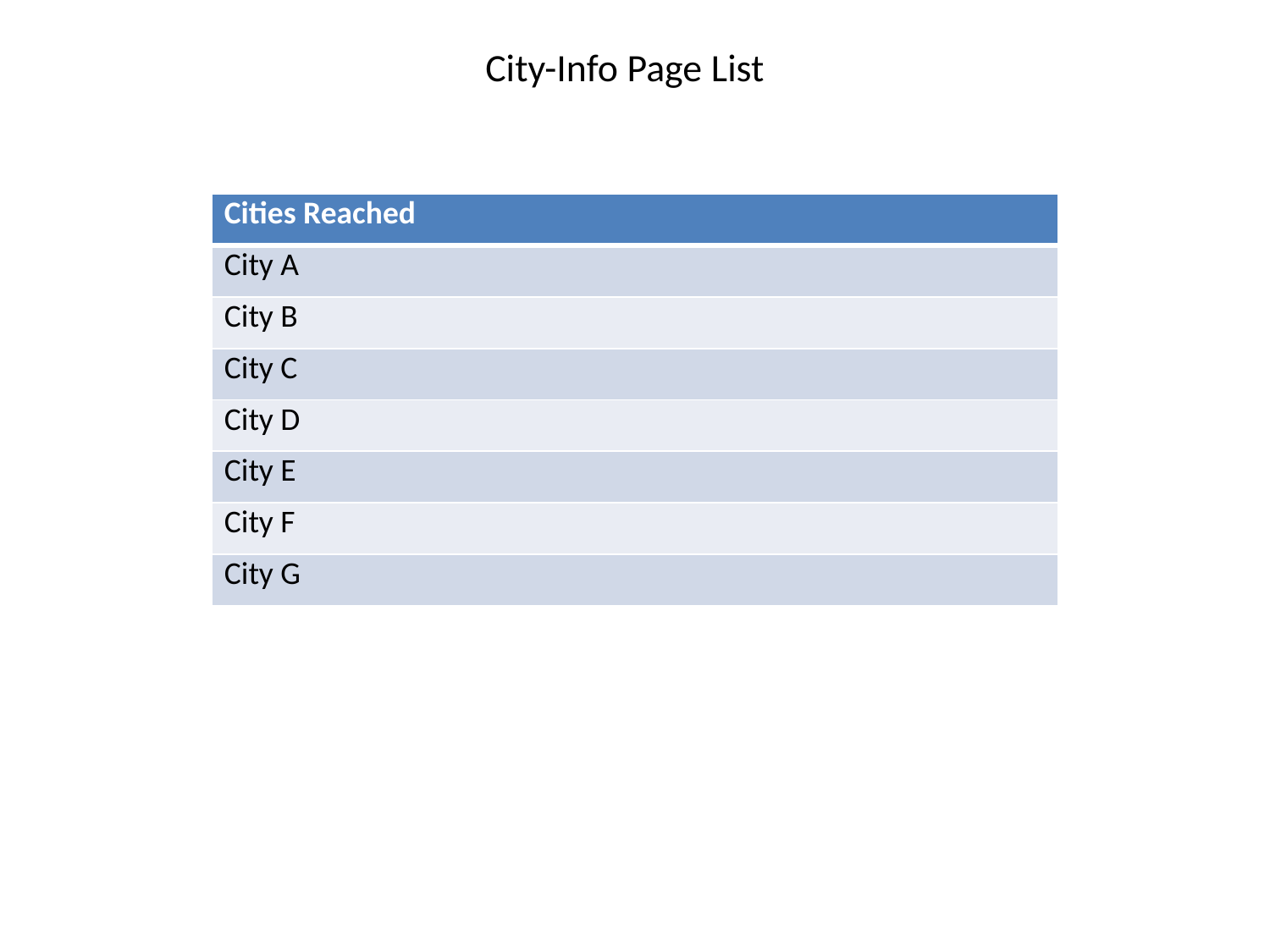

# City-Info Page List
| Cities Reached |
| --- |
| City A |
| City B |
| City C |
| City D |
| City E |
| City F |
| City G |